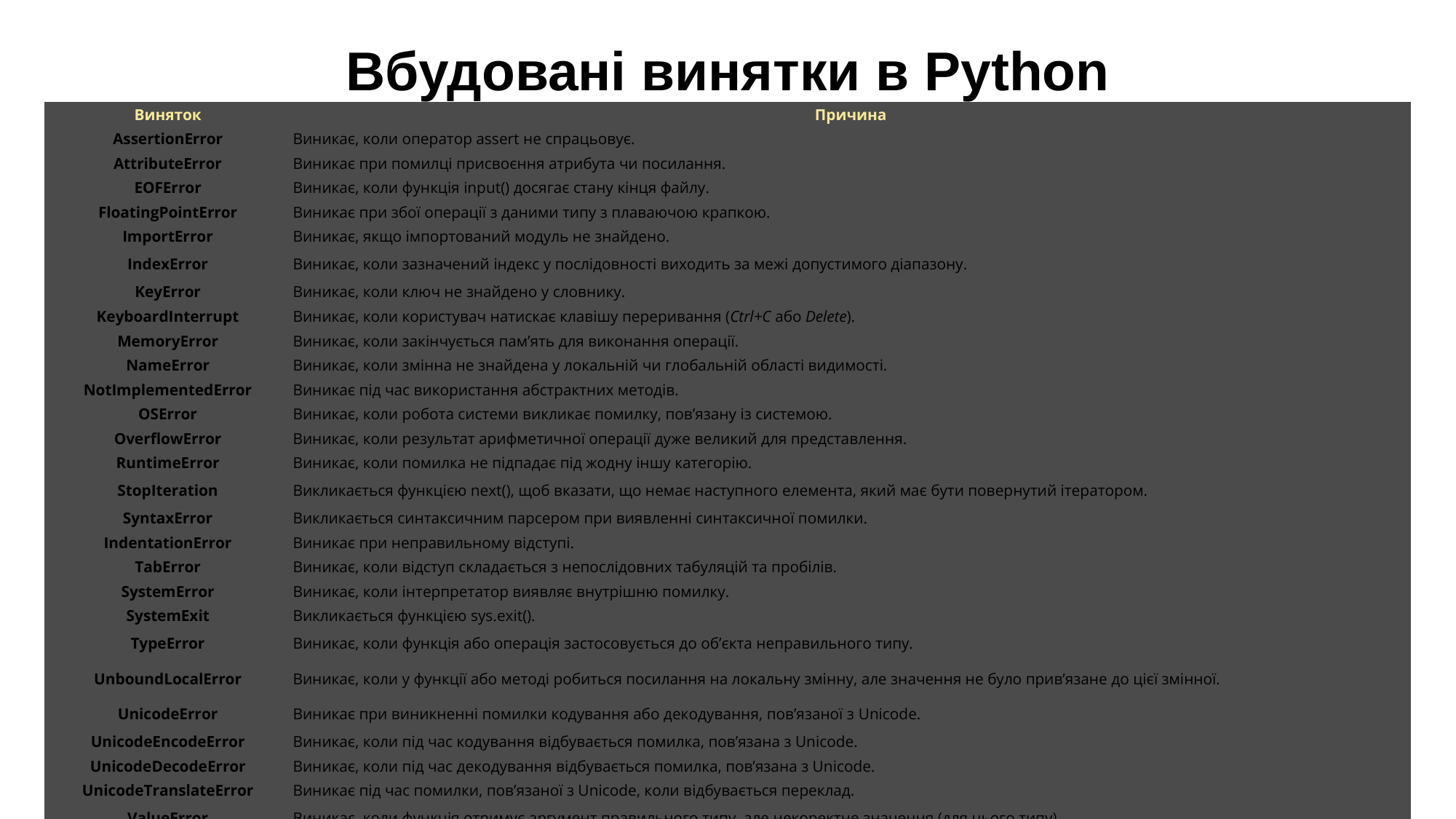

Вбудовані винятки в Python
| Виняток | Причина |
| --- | --- |
| AssertionError | Виникає, коли оператор assert не спрацьовує. |
| AttributeError | Виникає при помилці присвоєння атрибута чи посилання. |
| EOFError | Виникає, коли функція input() досягає стану кінця файлу. |
| FloatingPointError | Виникає при збої операції з даними типу з плаваючою крапкою. |
| ImportError | Виникає, якщо імпортований модуль не знайдено. |
| IndexError | Виникає, коли зазначений індекс у послідовності виходить за межі допустимого діапазону. |
| KeyError | Виникає, коли ключ не знайдено у словнику. |
| KeyboardInterrupt | Виникає, коли користувач натискає клавішу переривання (Ctrl+C або Delete). |
| MemoryError | Виникає, коли закінчується пам’ять для виконання операції. |
| NameError | Виникає, коли змінна не знайдена у локальній чи глобальній області видимості. |
| NotImplementedError | Виникає під час використання абстрактних методів. |
| OSError | Виникає, коли робота системи викликає помилку, пов’язану із системою. |
| OverflowError | Виникає, коли результат арифметичної операції дуже великий для представлення. |
| RuntimeError | Виникає, коли помилка не підпадає під жодну іншу категорію. |
| StopIteration | Викликається функцією next(), щоб вказати, що немає наступного елемента, який має бути повернутий ітератором. |
| SyntaxError | Викликається синтаксичним парсером при виявленні синтаксичної помилки. |
| IndentationError | Виникає при неправильному відступі. |
| TabError | Виникає, коли відступ складається з непослідовних табуляцій та пробілів. |
| SystemError | Виникає, коли інтерпретатор виявляє внутрішню помилку. |
| SystemExit | Викликається функцією sys.exit(). |
| TypeError | Виникає, коли функція або операція застосовується до об’єкта неправильного типу. |
| UnboundLocalError | Виникає, коли у функції або методі робиться посилання на локальну змінну, але значення не було прив’язане до цієї змінної. |
| UnicodeError | Виникає при виникненні помилки кодування або декодування, пов’язаної з Unicode. |
| UnicodeEncodeError | Виникає, коли під час кодування відбувається помилка, пов’язана з Unicode. |
| UnicodeDecodeError | Виникає, коли під час декодування відбувається помилка, пов’язана з Unicode. |
| UnicodeTranslateError | Виникає під час помилки, пов’язаної з Unicode, коли відбувається переклад. |
| ValueError | Виникає, коли функція отримує аргумент правильного типу, але некоректне значення (для цього типу). |
| ZeroDivisionError | Виникає, коли другий операнд операції ділення або модуляції дорівнює нулю. |